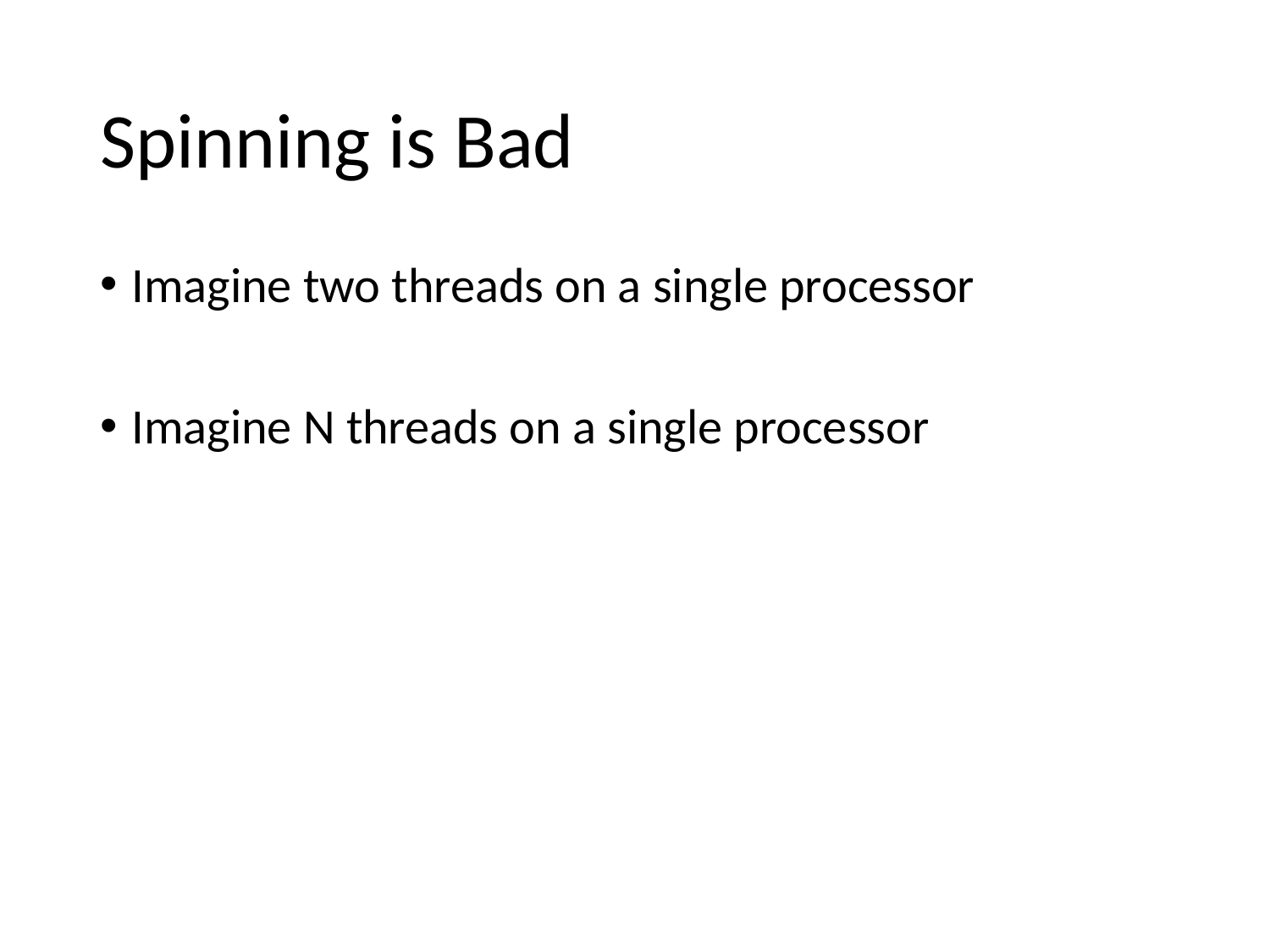

# Spinning is Bad
Imagine two threads on a single processor

Imagine N threads on a single processor